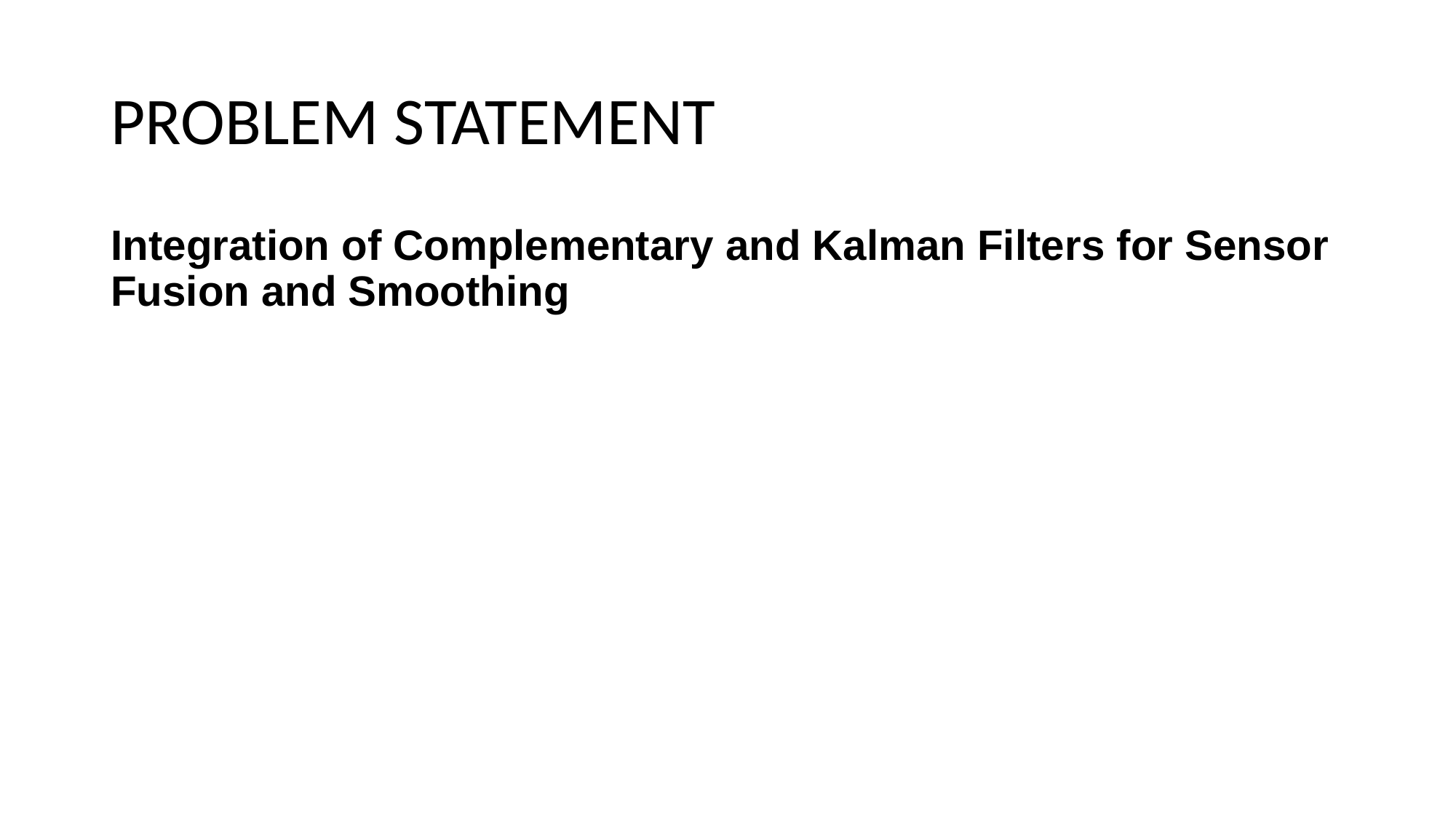

# PROBLEM STATEMENT
Integration of Complementary and Kalman Filters for Sensor Fusion and Smoothing